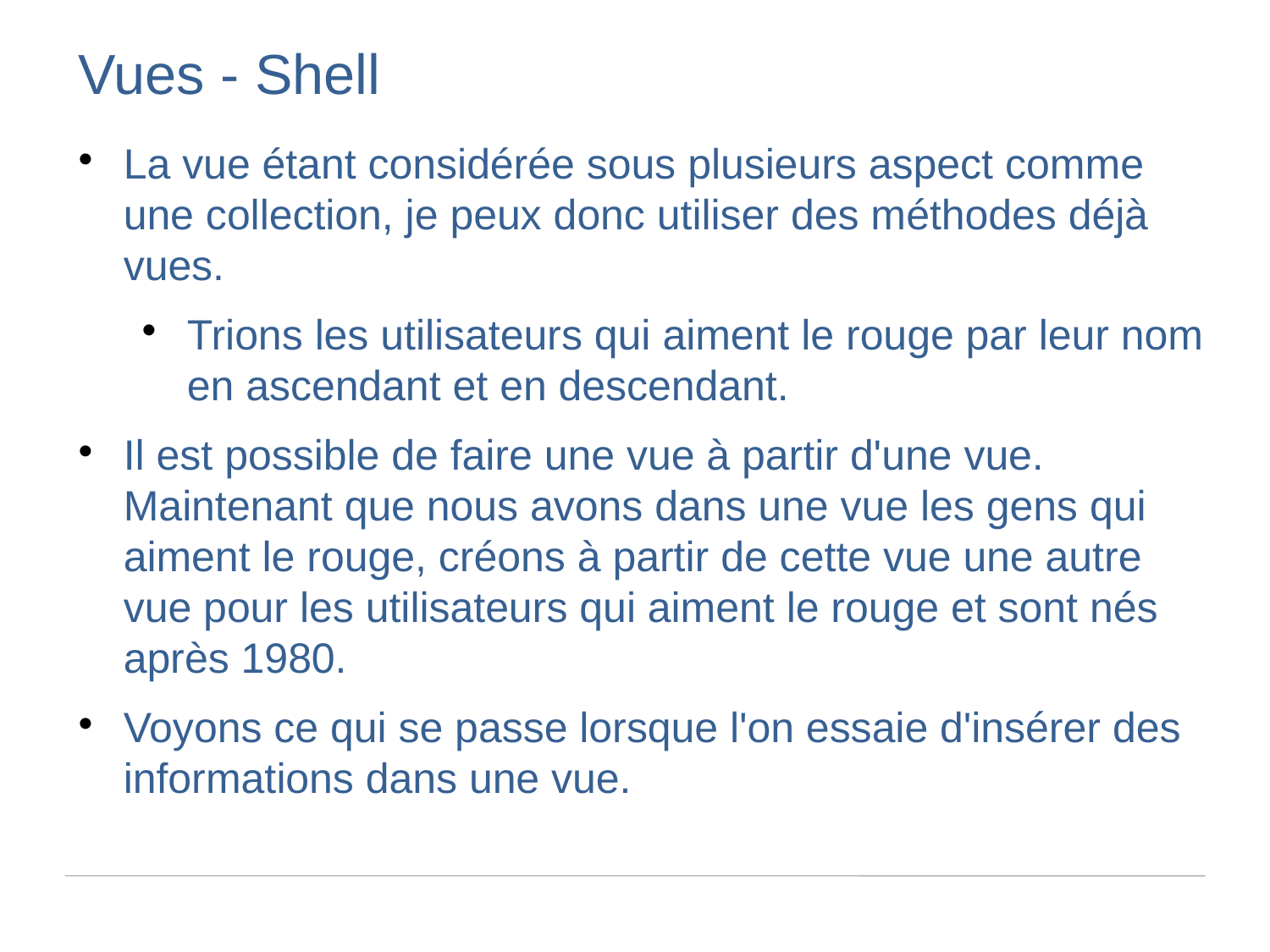

Vues - Shell

La vue étant considérée sous plusieurs aspect comme une collection, je peux donc utiliser des méthodes déjà vues.
Trions les utilisateurs qui aiment le rouge par leur nom en ascendant et en descendant.
Il est possible de faire une vue à partir d'une vue. Maintenant que nous avons dans une vue les gens qui aiment le rouge, créons à partir de cette vue une autre vue pour les utilisateurs qui aiment le rouge et sont nés après 1980.
Voyons ce qui se passe lorsque l'on essaie d'insérer des informations dans une vue.